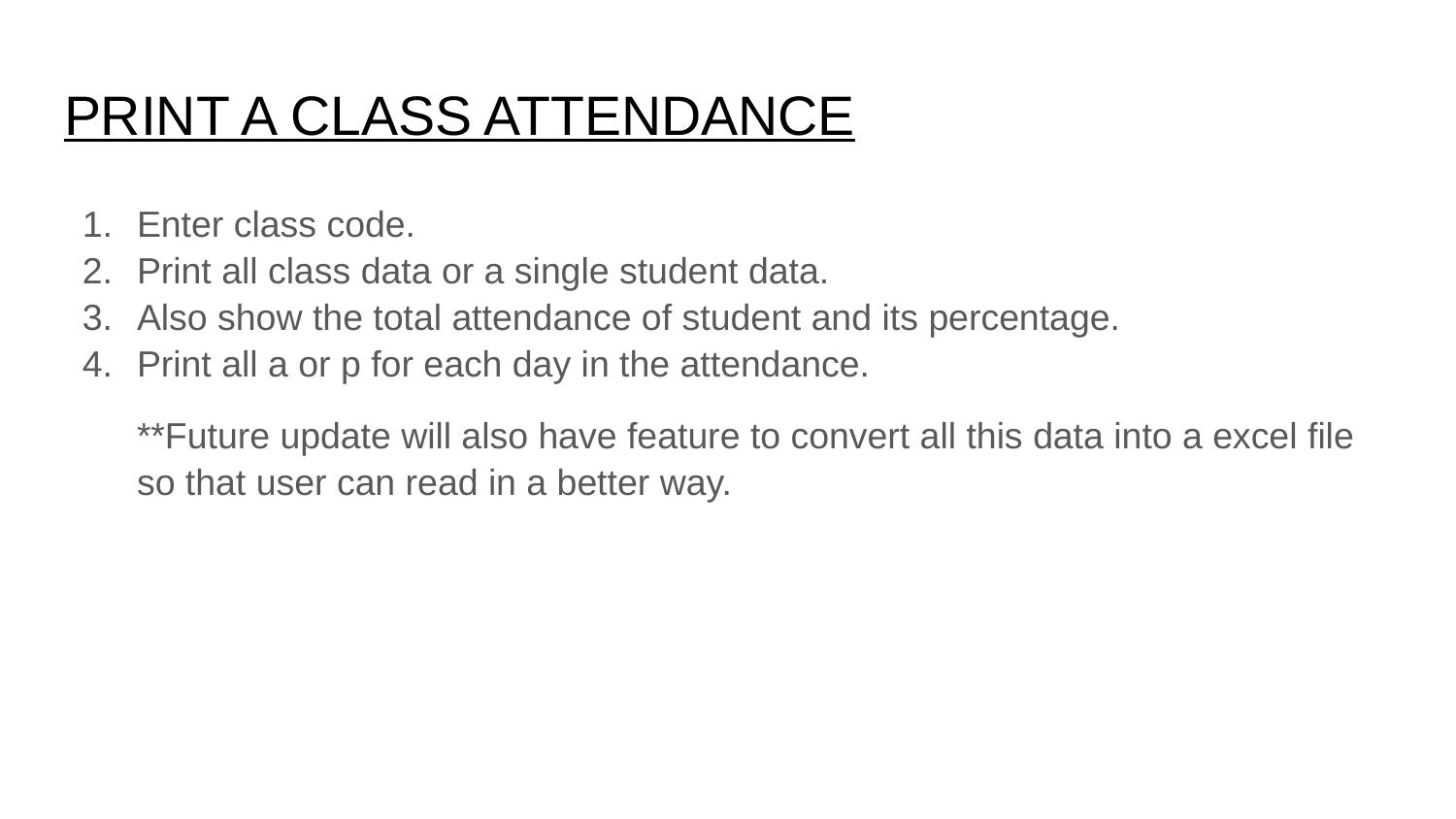

# PRINT A CLASS ATTENDANCE
Enter class code.
Print all class data or a single student data.
Also show the total attendance of student and its percentage.
Print all a or p for each day in the attendance.
**Future update will also have feature to convert all this data into a excel file so that user can read in a better way.